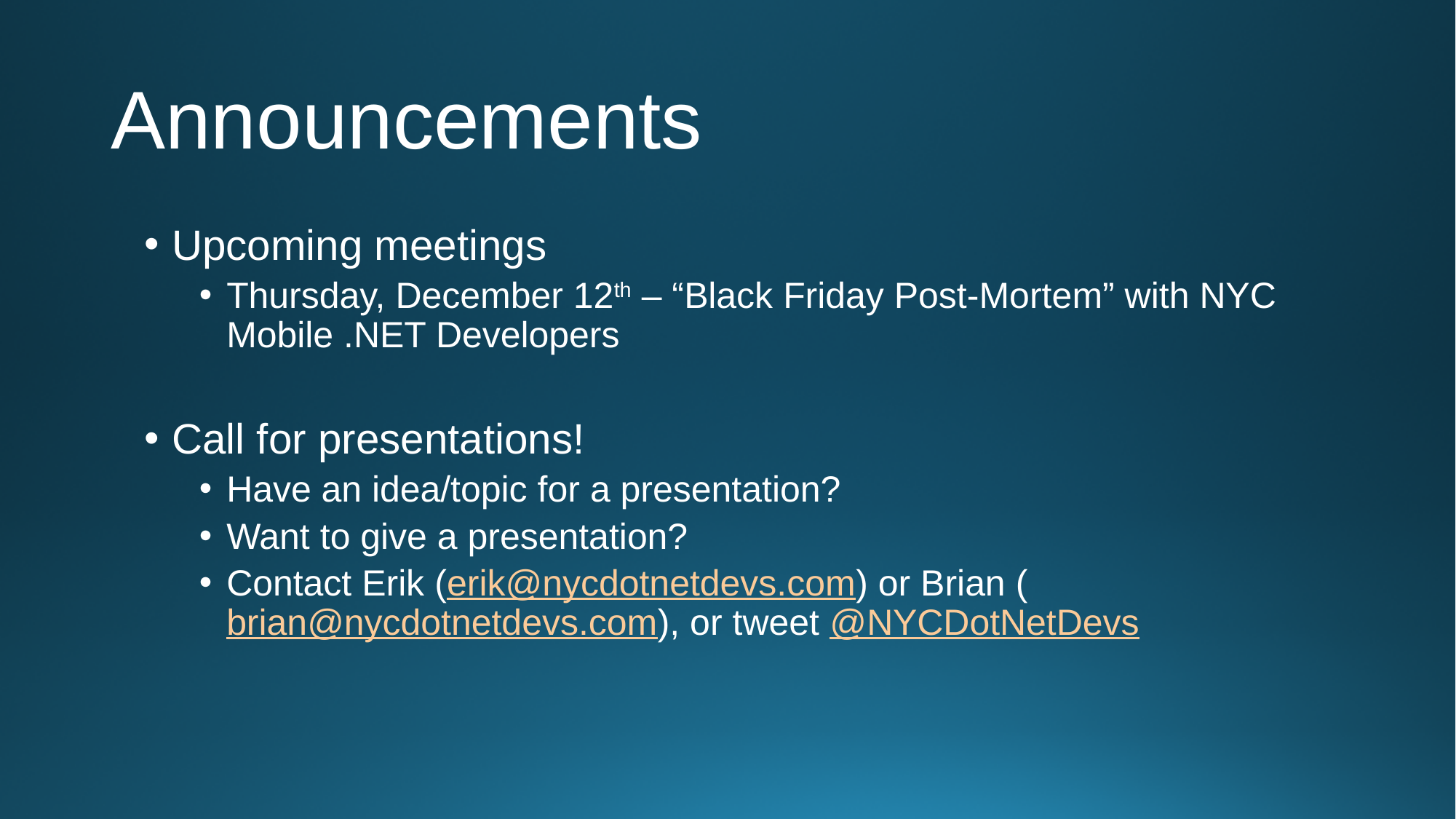

# Announcements
Upcoming meetings
Thursday, December 12th – “Black Friday Post-Mortem” with NYC Mobile .NET Developers

Call for presentations!
Have an idea/topic for a presentation?
Want to give a presentation?
Contact Erik (erik@nycdotnetdevs.com) or Brian (brian@nycdotnetdevs.com), or tweet @NYCDotNetDevs